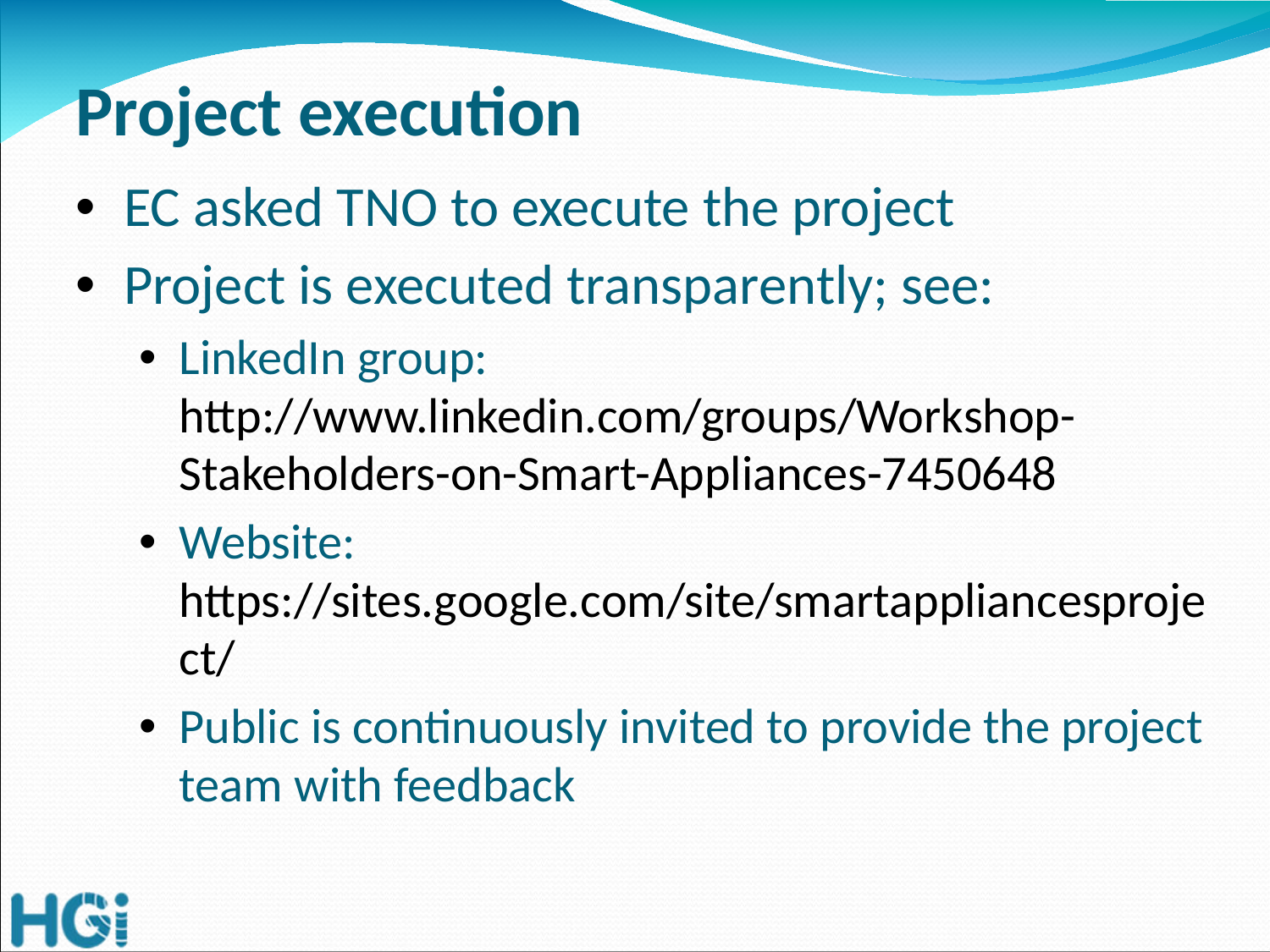

# Project execution
EC asked TNO to execute the project
Project is executed transparently; see:
LinkedIn group: http://www.linkedin.com/groups/Workshop-Stakeholders-on-Smart-Appliances-7450648
Website: https://sites.google.com/site/smartappliancesproject/
Public is continuously invited to provide the project team with feedback